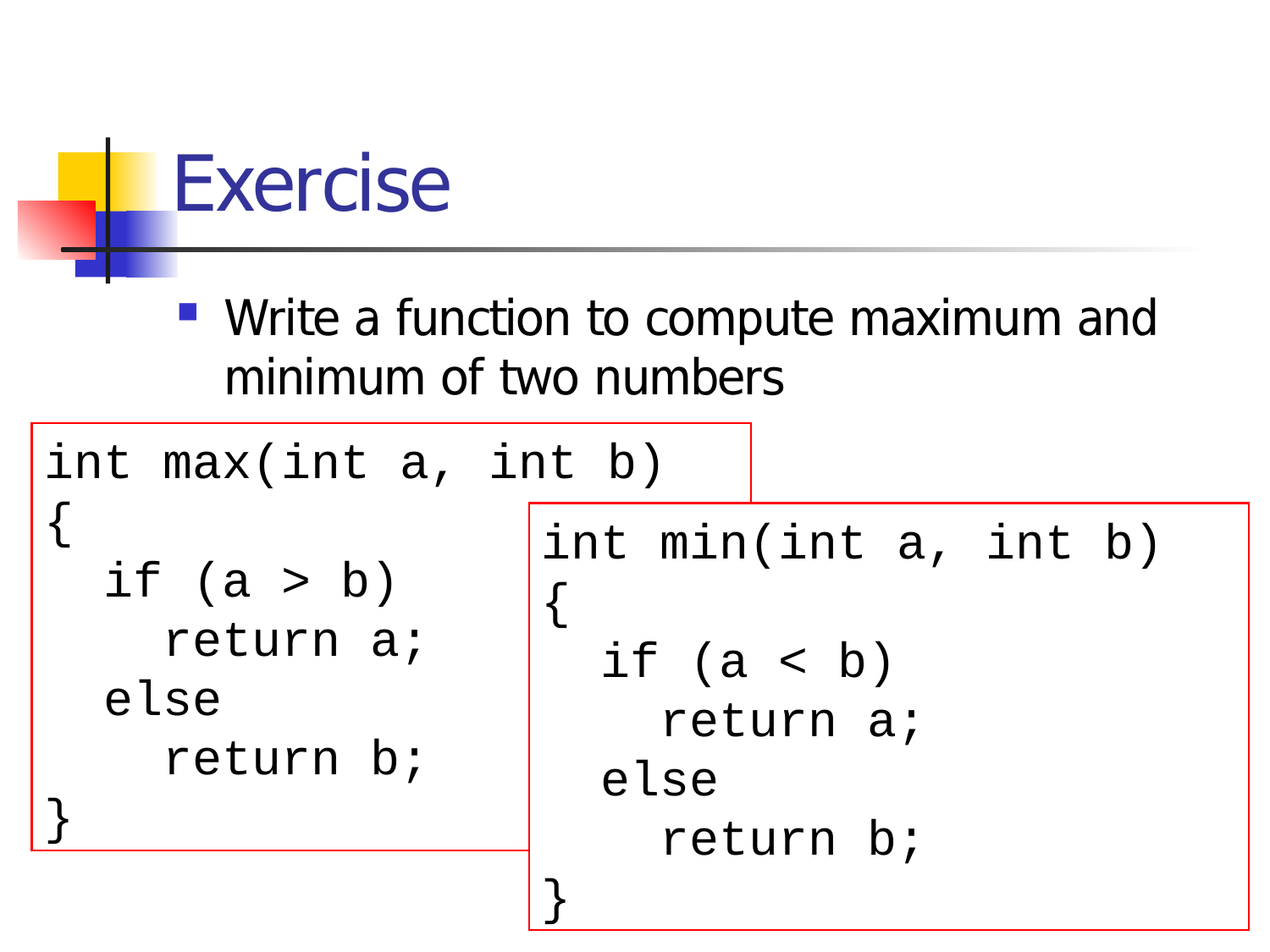

# Exercise
Write a function to compute maximum and minimum of two numbers

int max(int a, int b)
{
  if (a > b)
    return a;
  else
    return b;
}
int min(int a, int b)
{
  if (a < b)
    return a;
  else
    return b;
}
24